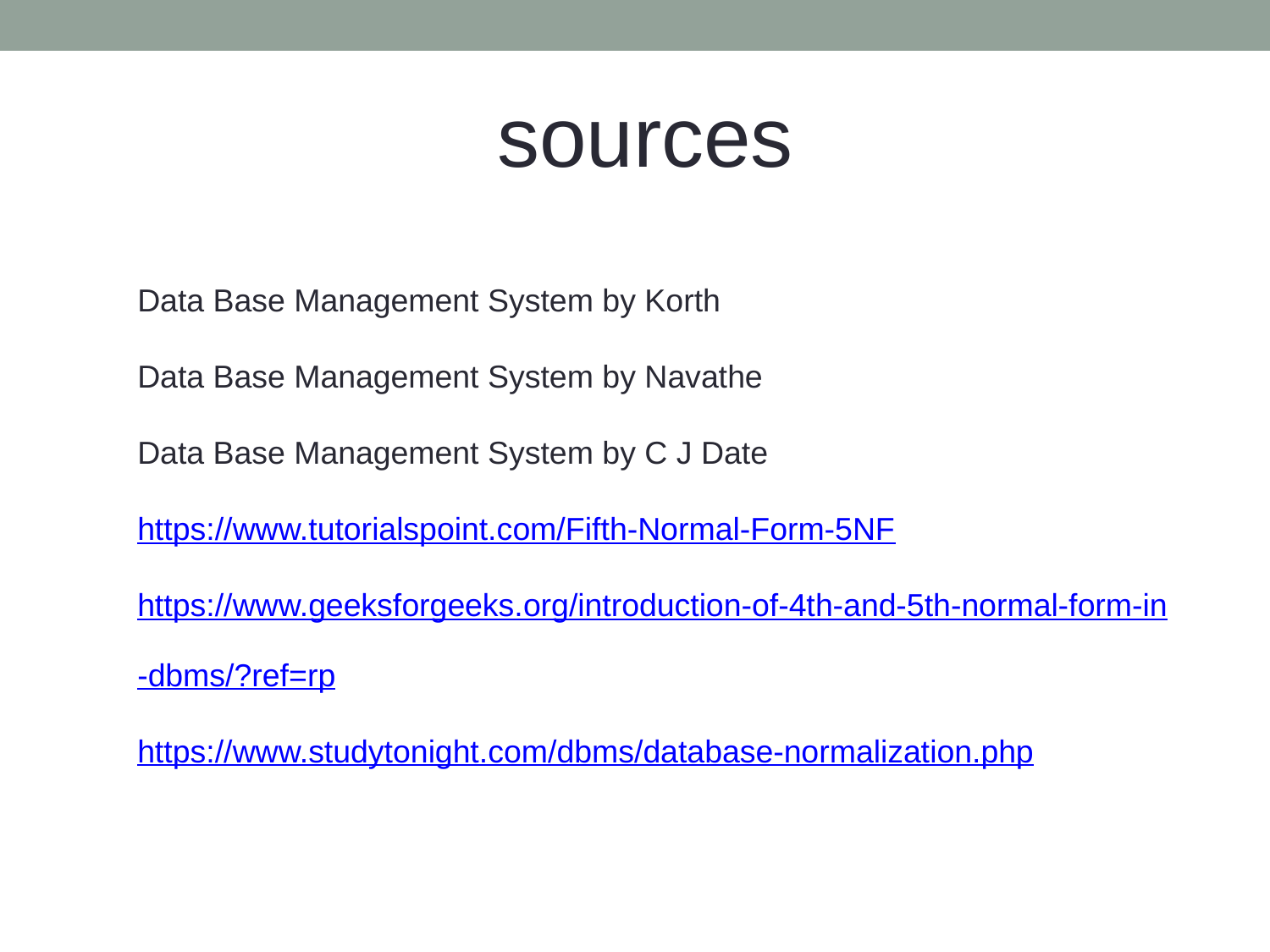

sources
Data Base Management System by Korth
Data Base Management System by Navathe
Data Base Management System by C J Date
https://www.tutorialspoint.com/Fifth-Normal-Form-5NF
https://www.geeksforgeeks.org/introduction-of-4th-and-5th-normal-form-in-dbms/?ref=rp
https://www.studytonight.com/dbms/database-normalization.php